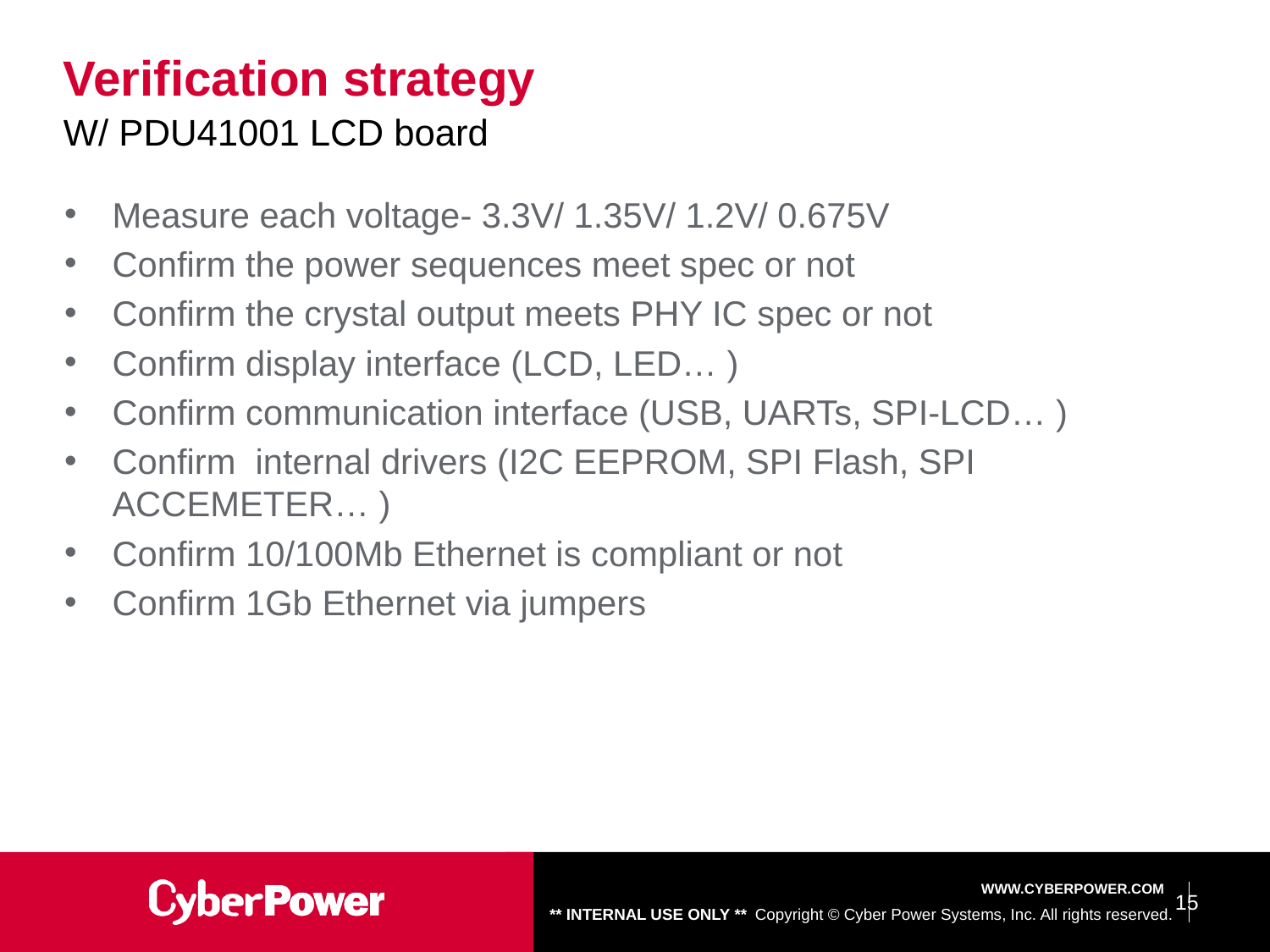

# Verification strategy
W/ PDU41001 LCD board
Measure each voltage- 3.3V/ 1.35V/ 1.2V/ 0.675V
Confirm the power sequences meet spec or not
Confirm the crystal output meets PHY IC spec or not
Confirm display interface (LCD, LED… )
Confirm communication interface (USB, UARTs, SPI-LCD… )
Confirm  internal drivers (I2C EEPROM, SPI Flash, SPI ACCEMETER… )
Confirm 10/100Mb Ethernet is compliant or not
Confirm 1Gb Ethernet via jumpers